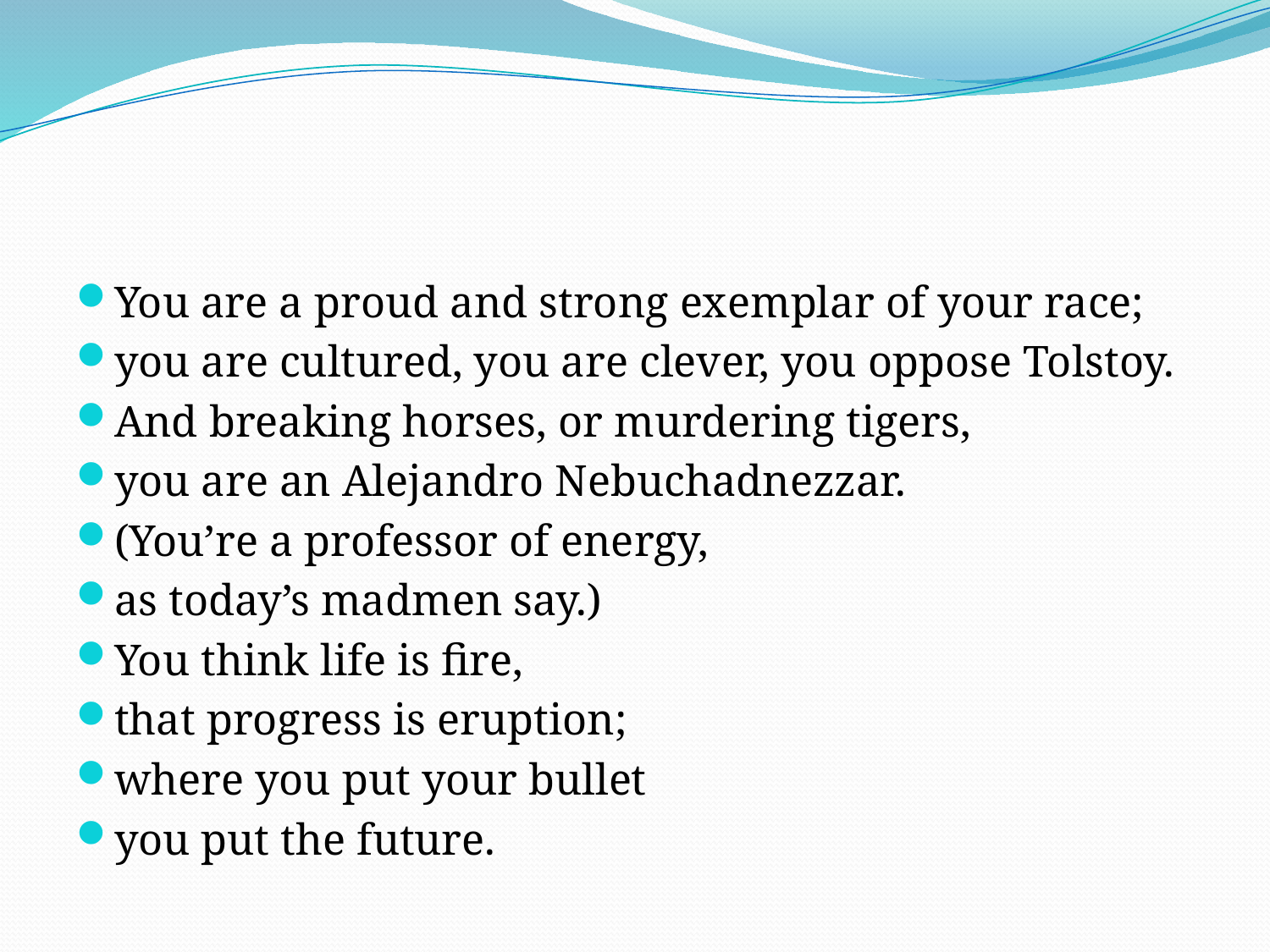

#
You are a proud and strong exemplar of your race;
you are cultured, you are clever, you oppose Tolstoy.
And breaking horses, or murdering tigers,
you are an Alejandro Nebuchadnezzar.
(You’re a professor of energy,
as today’s madmen say.)
You think life is fire,
that progress is eruption;
where you put your bullet
you put the future.